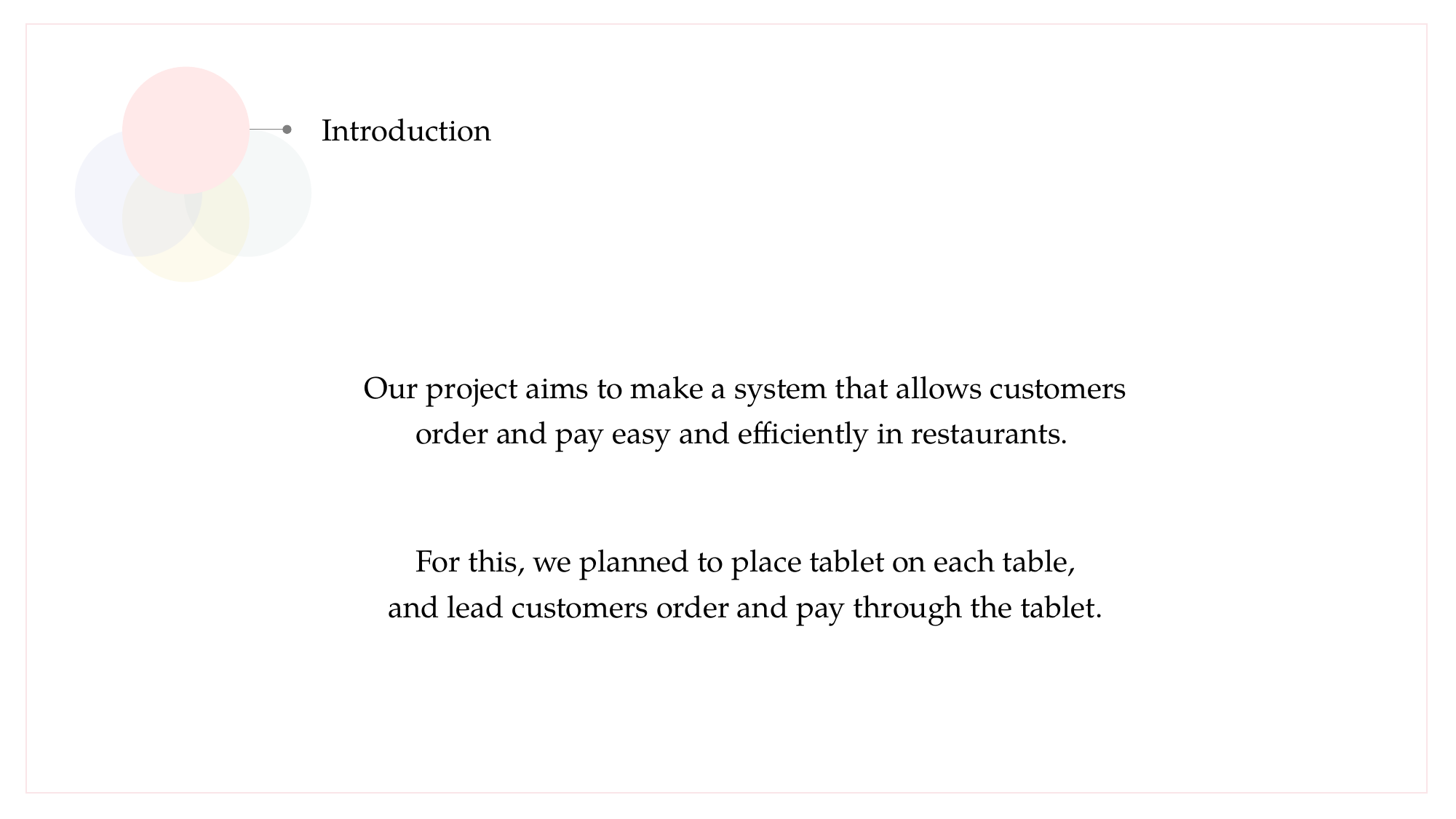

Introduction

Our project aims to make a system that allows customers order and pay easy and efficiently in restaurants.
For this, we planned to place tablet on each table,
and lead customers order and pay through the tablet.